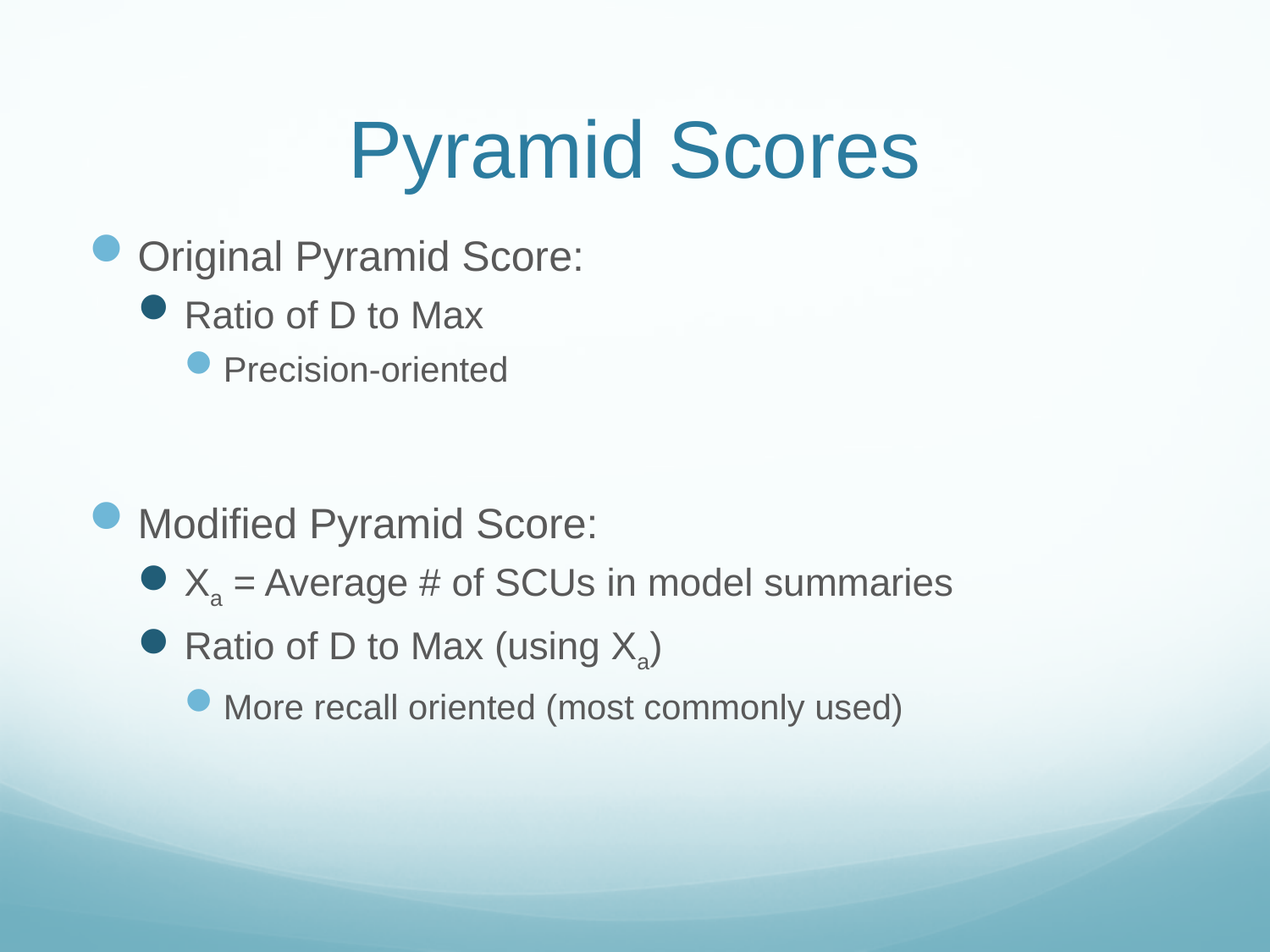

# Pyramid Scores
Original Pyramid Score:
Ratio of D to Max
Precision-oriented

Modified Pyramid Score:
Xa = Average # of SCUs in model summaries
Ratio of D to Max (using Xa)
More recall oriented (most commonly used)